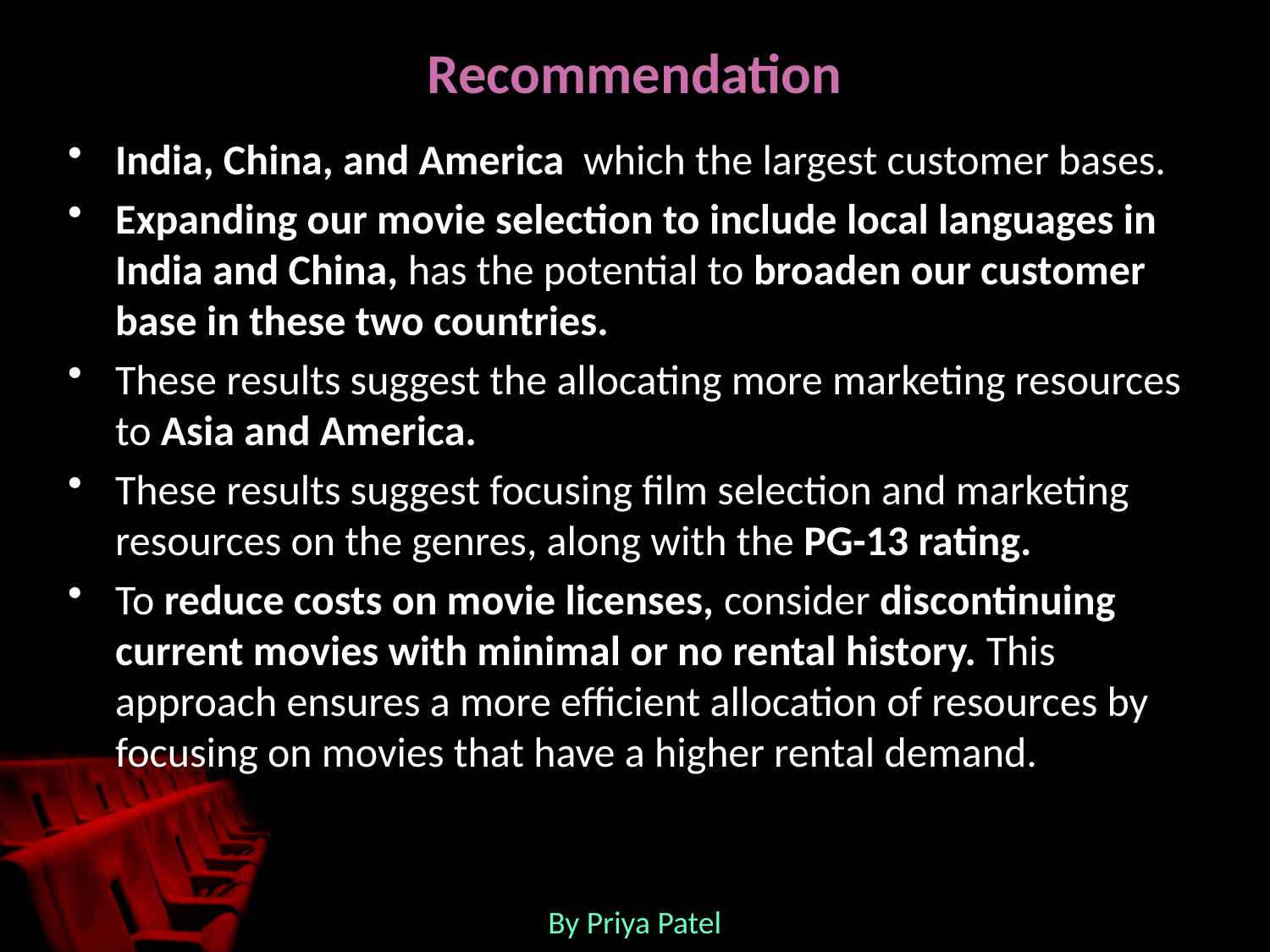

# Recommendation
India, China, and America  which the largest customer bases.
Expanding our movie selection to include local languages in India and China, has the potential to broaden our customer base in these two countries.
These results suggest the allocating more marketing resources to Asia and America.
These results suggest focusing film selection and marketing resources on the genres, along with the PG-13 rating.
To reduce costs on movie licenses, consider discontinuing current movies with minimal or no rental history. This approach ensures a more efficient allocation of resources by focusing on movies that have a higher rental demand.
By Priya Patel